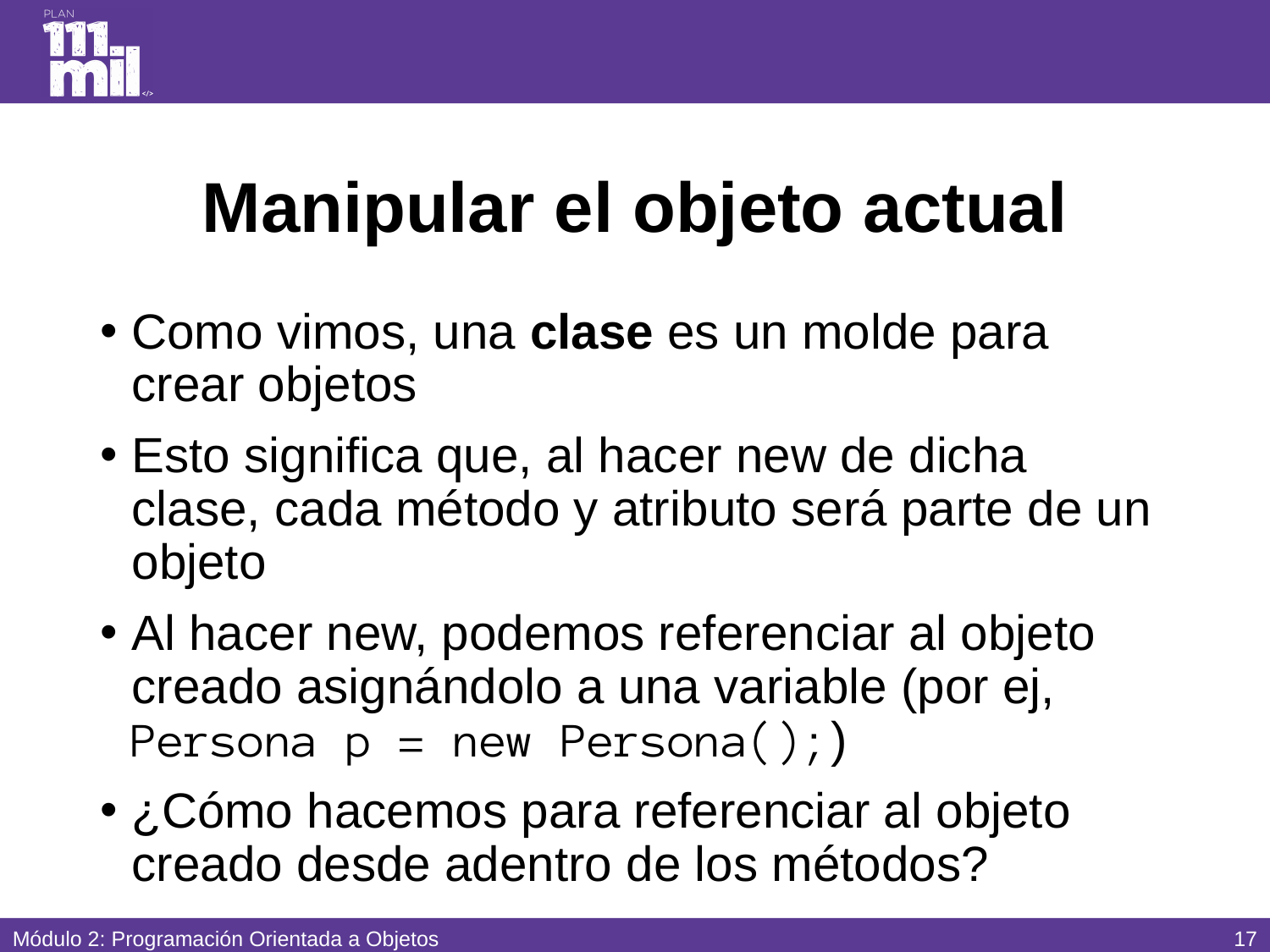

# Manipular el objeto actual
Como vimos, una clase es un molde para crear objetos
Esto significa que, al hacer new de dicha clase, cada método y atributo será parte de un objeto
Al hacer new, podemos referenciar al objeto creado asignándolo a una variable (por ej, Persona p = new Persona();)
¿Cómo hacemos para referenciar al objeto creado desde adentro de los métodos?
17
Módulo 2: Programación Orientada a Objetos